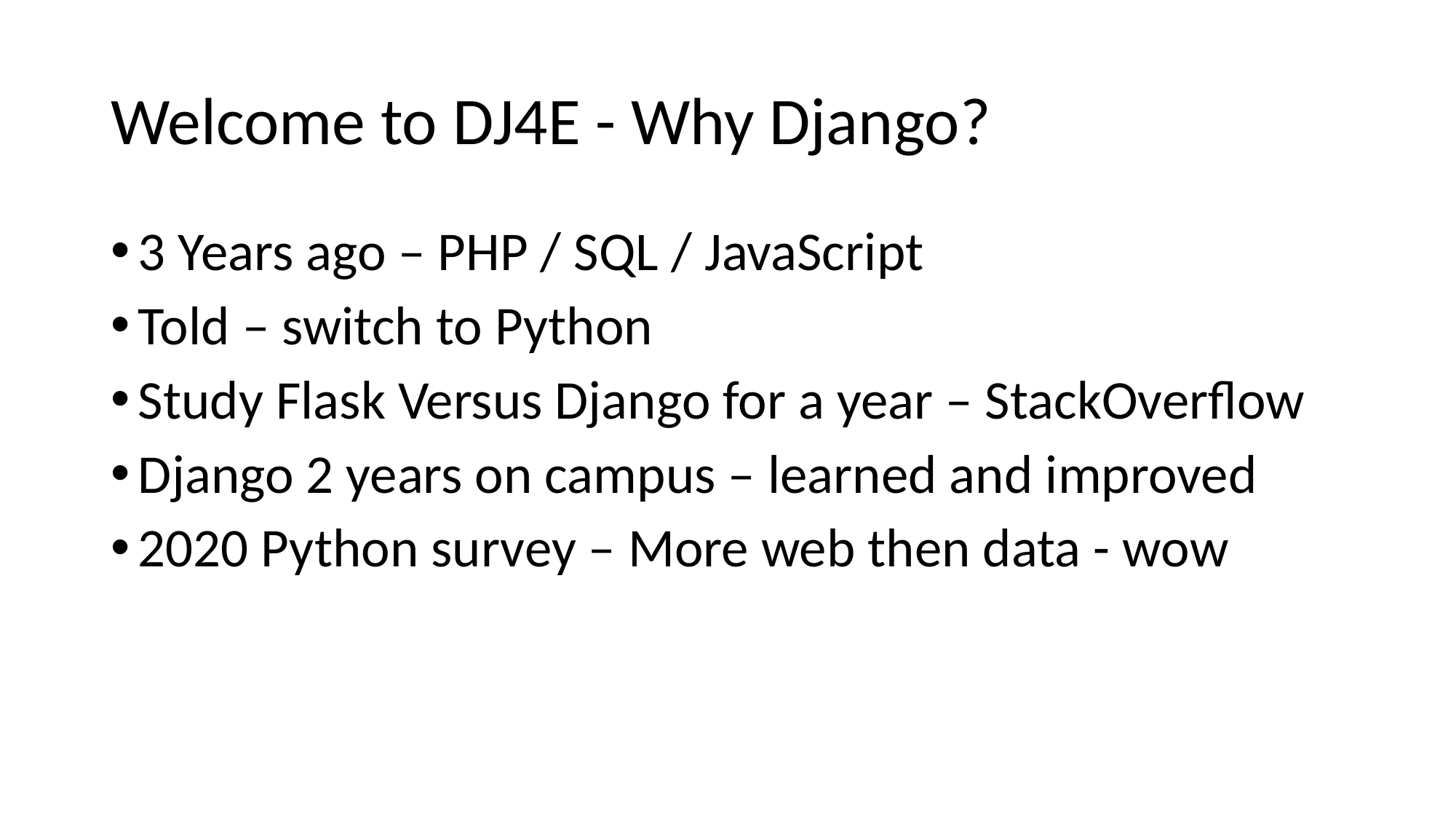

# Welcome to DJ4E - Why Django?
3 Years ago – PHP / SQL / JavaScript
Told – switch to Python
Study Flask Versus Django for a year – StackOverflow
Django 2 years on campus – learned and improved
2020 Python survey – More web then data - wow